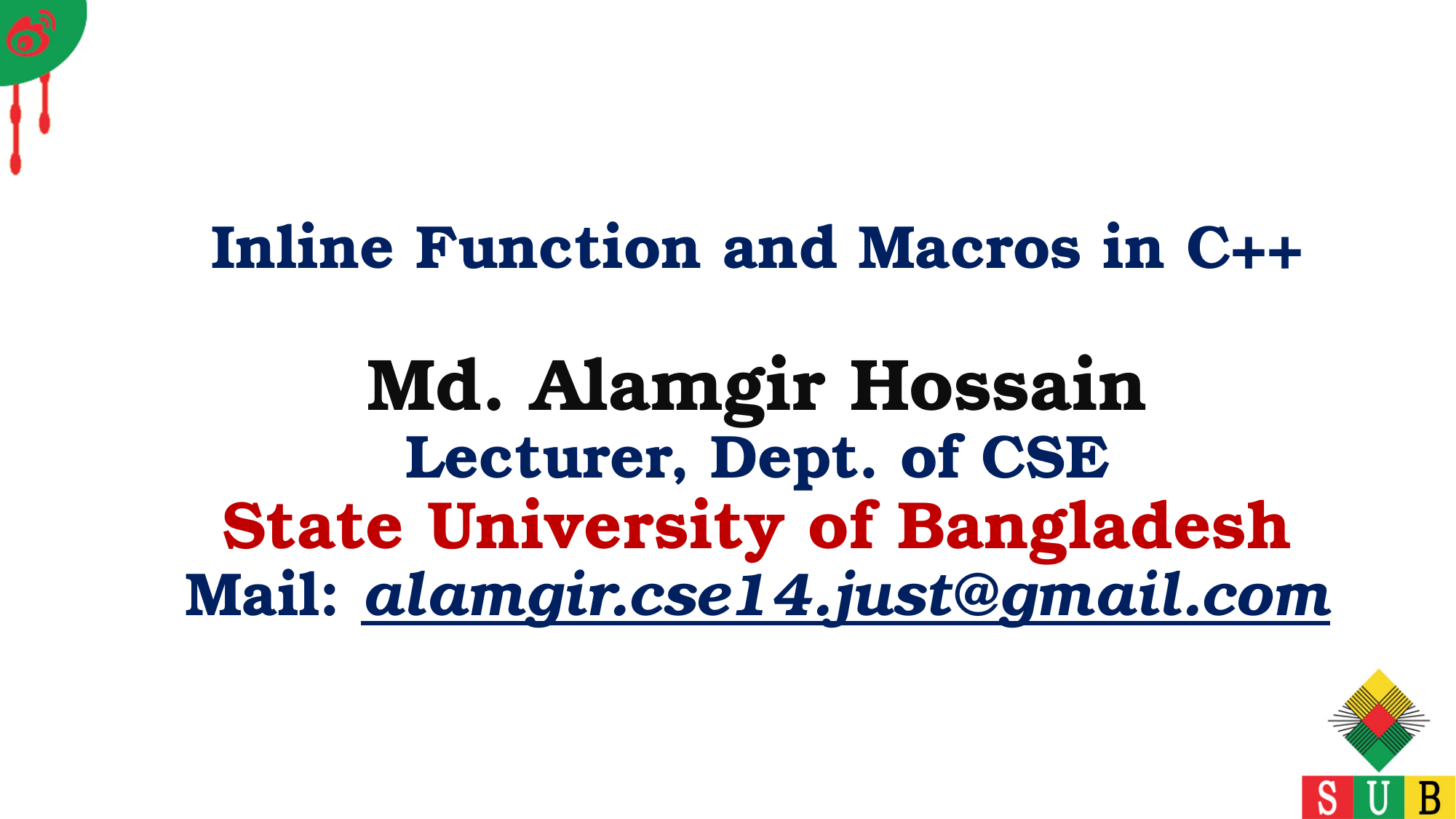

# Inline Function and Macros in C++ Md. Alamgir Hossain Lecturer, Dept. of CSE State University of Bangladesh Mail: alamgir.cse14.just@gmail.com